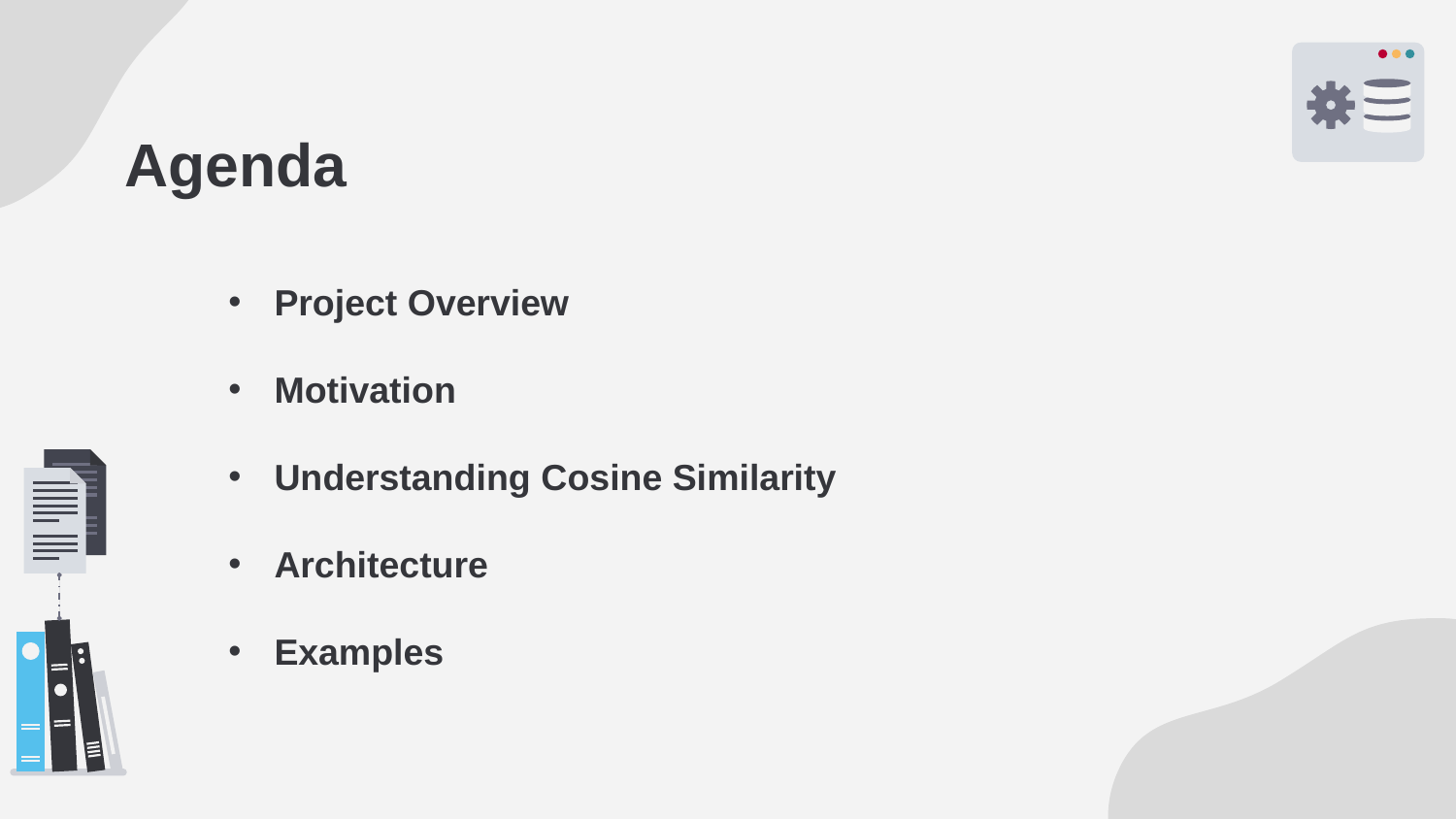

# Agenda
Project Overview
Motivation
Understanding Cosine Similarity
Architecture
Examples